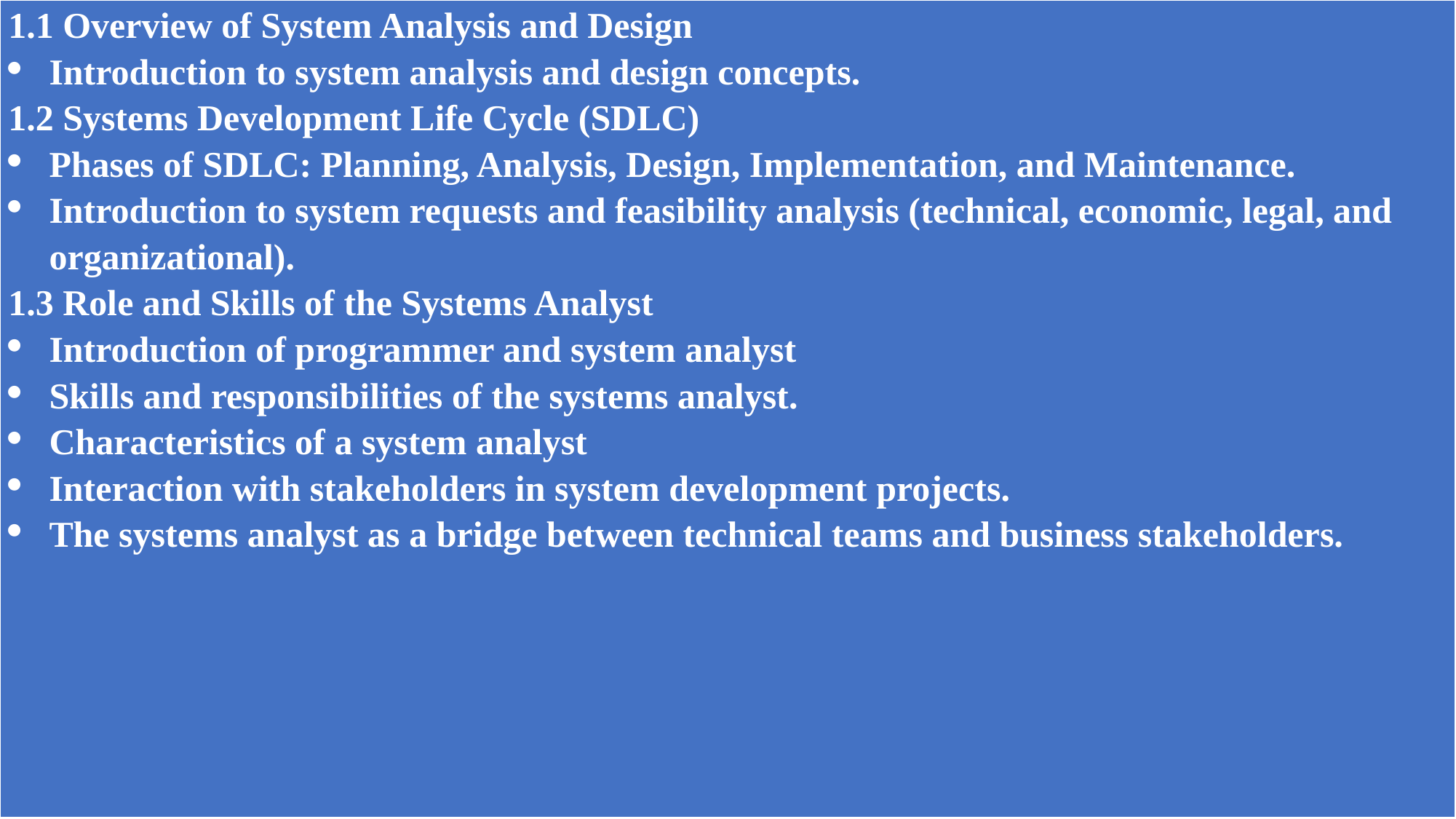

| 1.1 Overview of System Analysis and Design Introduction to system analysis and design concepts. 1.2 Systems Development Life Cycle (SDLC) Phases of SDLC: Planning, Analysis, Design, Implementation, and Maintenance. Introduction to system requests and feasibility analysis (technical, economic, legal, and organizational). 1.3 Role and Skills of the Systems Analyst Introduction of programmer and system analyst Skills and responsibilities of the systems analyst. Characteristics of a system analyst Interaction with stakeholders in system development projects. The systems analyst as a bridge between technical teams and business stakeholders. |
| --- |